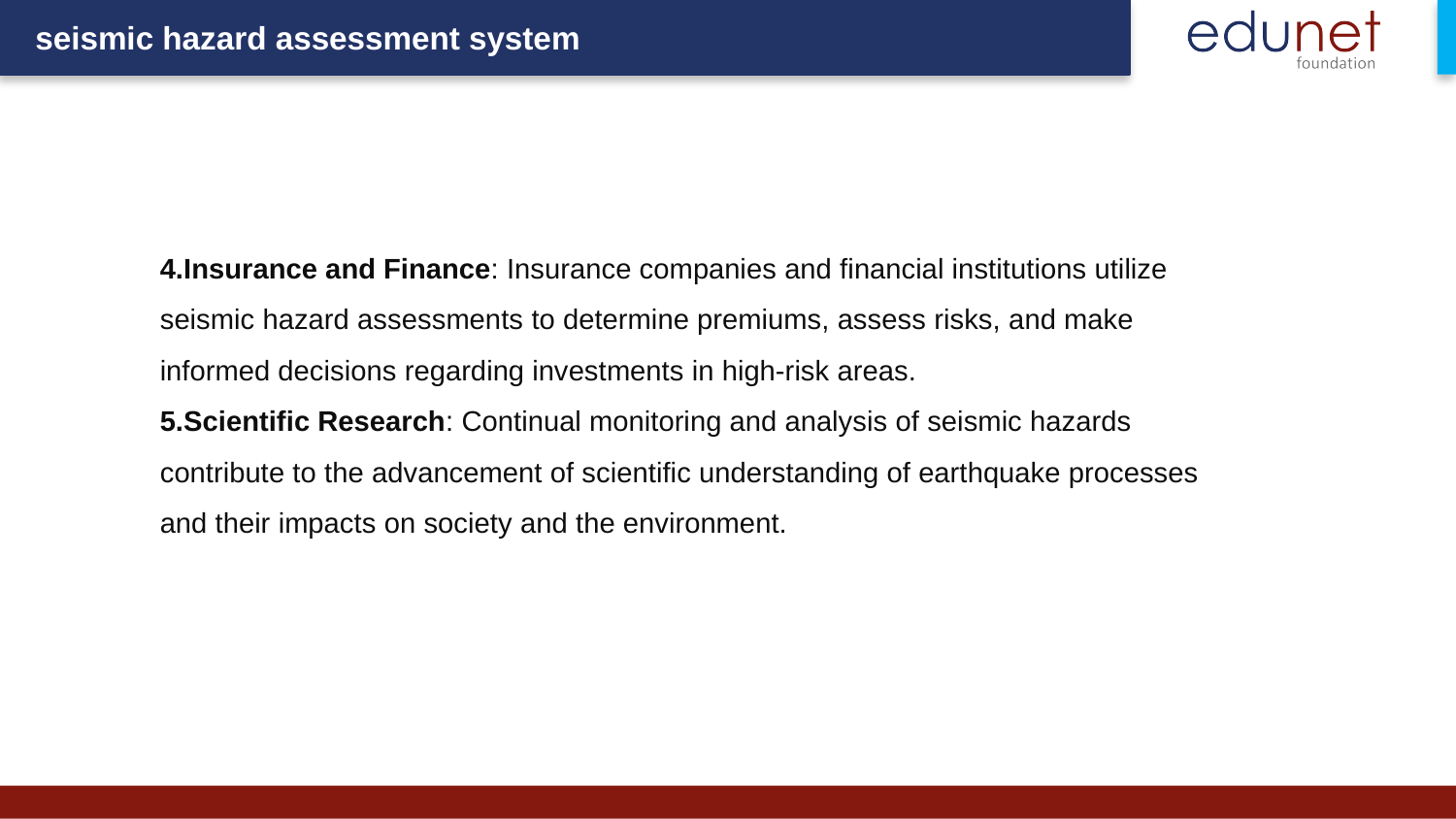

4.Insurance and Finance: Insurance companies and financial institutions utilize seismic hazard assessments to determine premiums, assess risks, and make informed decisions regarding investments in high-risk areas.
5.Scientific Research: Continual monitoring and analysis of seismic hazards contribute to the advancement of scientific understanding of earthquake processes and their impacts on society and the environment.